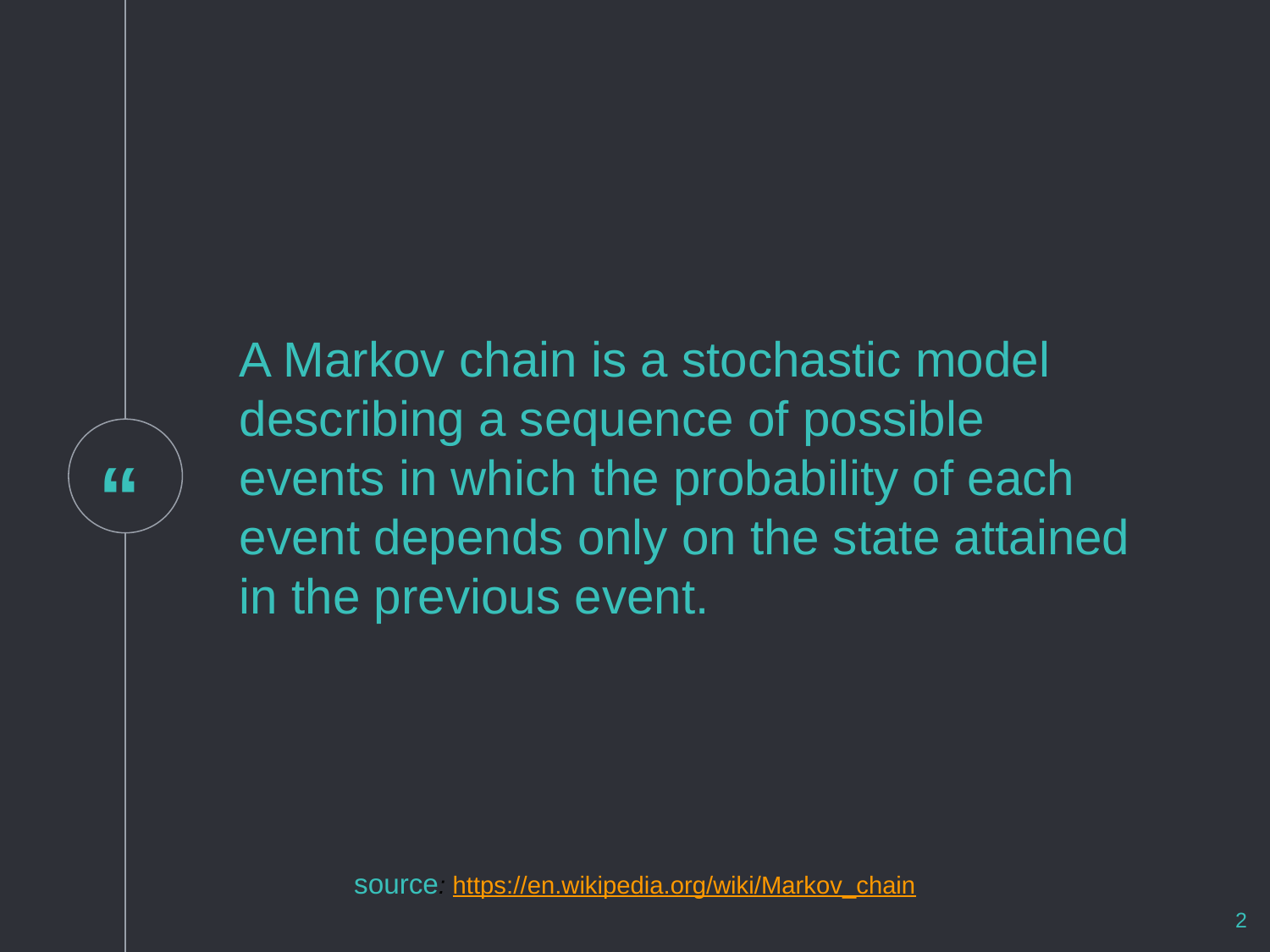

A Markov chain is a stochastic model describing a sequence of possible events in which the probability of each event depends only on the state attained in the previous event.
source: https://en.wikipedia.org/wiki/Markov_chain
2